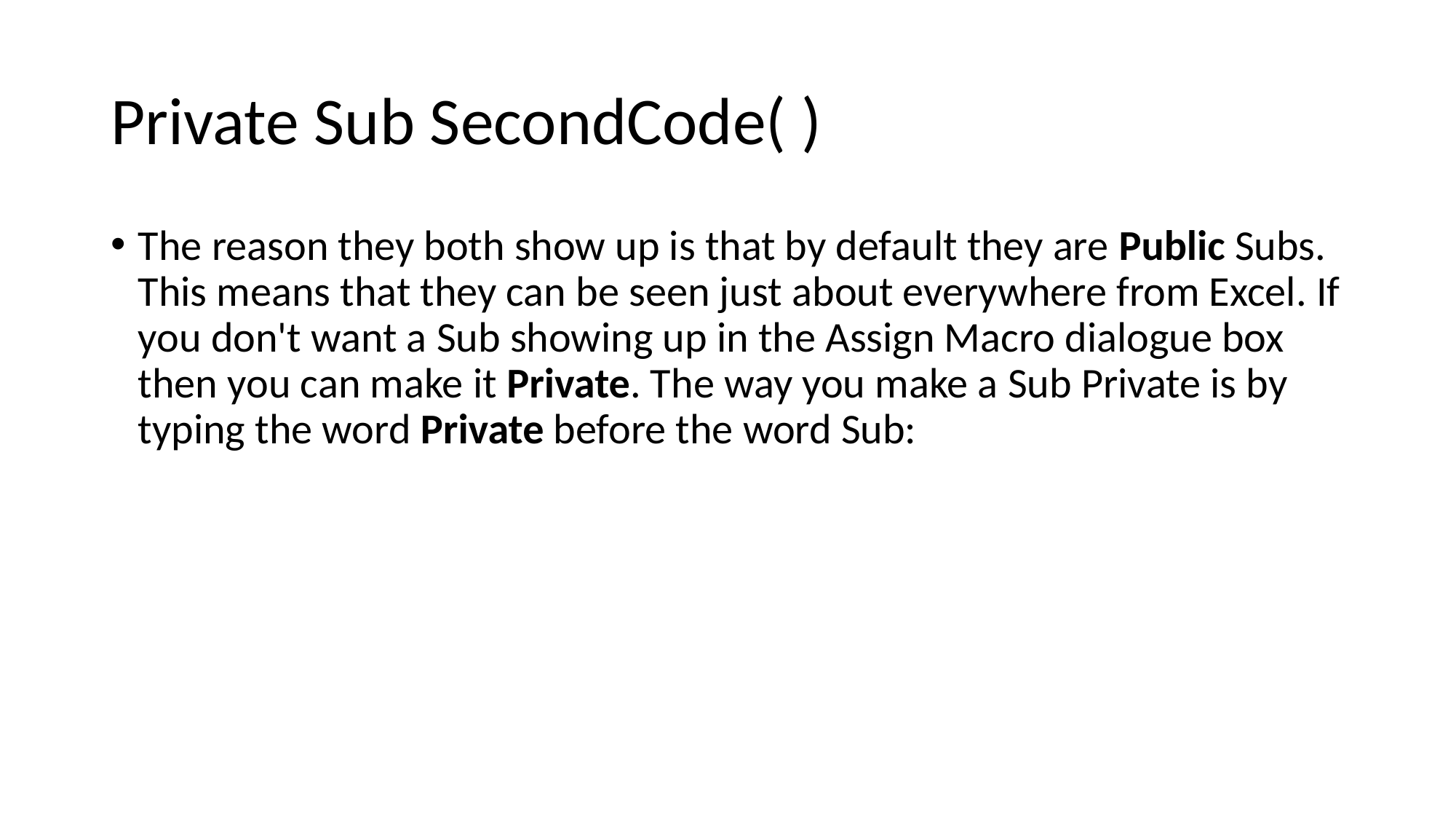

# Private Sub SecondCode( )
The reason they both show up is that by default they are Public Subs. This means that they can be seen just about everywhere from Excel. If you don't want a Sub showing up in the Assign Macro dialogue box then you can make it Private. The way you make a Sub Private is by typing the word Private before the word Sub: